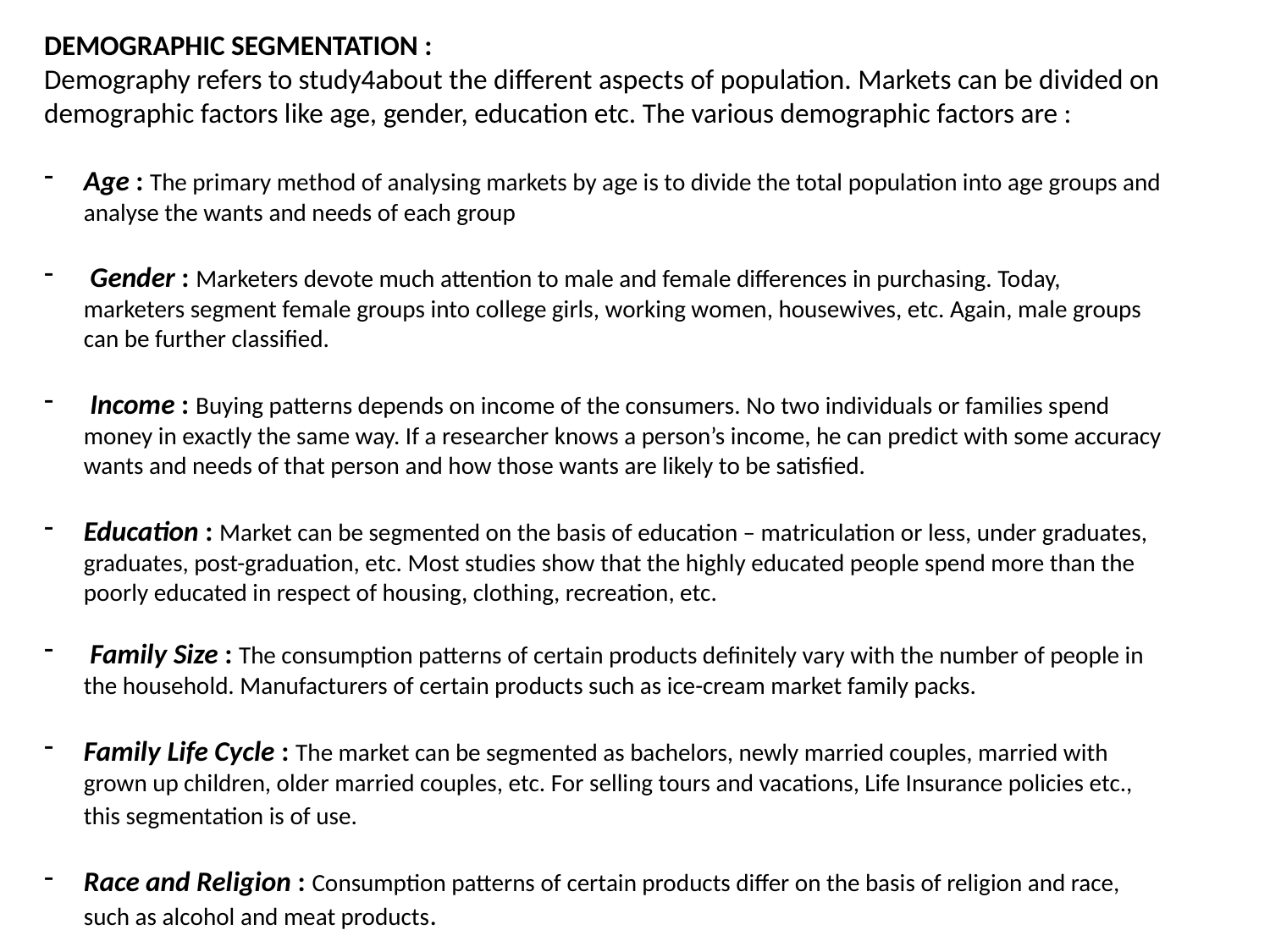

DEMOGRAPHIC SEGMENTATION :
Demography refers to study4about the different aspects of population. Markets can be divided on demographic factors like age, gender, education etc. The various demographic factors are :

Age : The primary method of analysing markets by age is to divide the total population into age groups and analyse the wants and needs of each group

 Gender : Marketers devote much attention to male and female differences in purchasing. Today, marketers segment female groups into college girls, working women, housewives, etc. Again, male groups can be further classified.

 Income : Buying patterns depends on income of the consumers. No two individuals or families spend money in exactly the same way. If a researcher knows a person’s income, he can predict with some accuracy wants and needs of that person and how those wants are likely to be satisfied.

Education : Market can be segmented on the basis of education – matriculation or less, under graduates, graduates, post-graduation, etc. Most studies show that the highly educated people spend more than the poorly educated in respect of housing, clothing, recreation, etc.

 Family Size : The consumption patterns of certain products definitely vary with the number of people in the household. Manufacturers of certain products such as ice-cream market family packs.

Family Life Cycle : The market can be segmented as bachelors, newly married couples, married with grown up children, older married couples, etc. For selling tours and vacations, Life Insurance policies etc., this segmentation is of use.

Race and Religion : Consumption patterns of certain products differ on the basis of religion and race, such as alcohol and meat products.